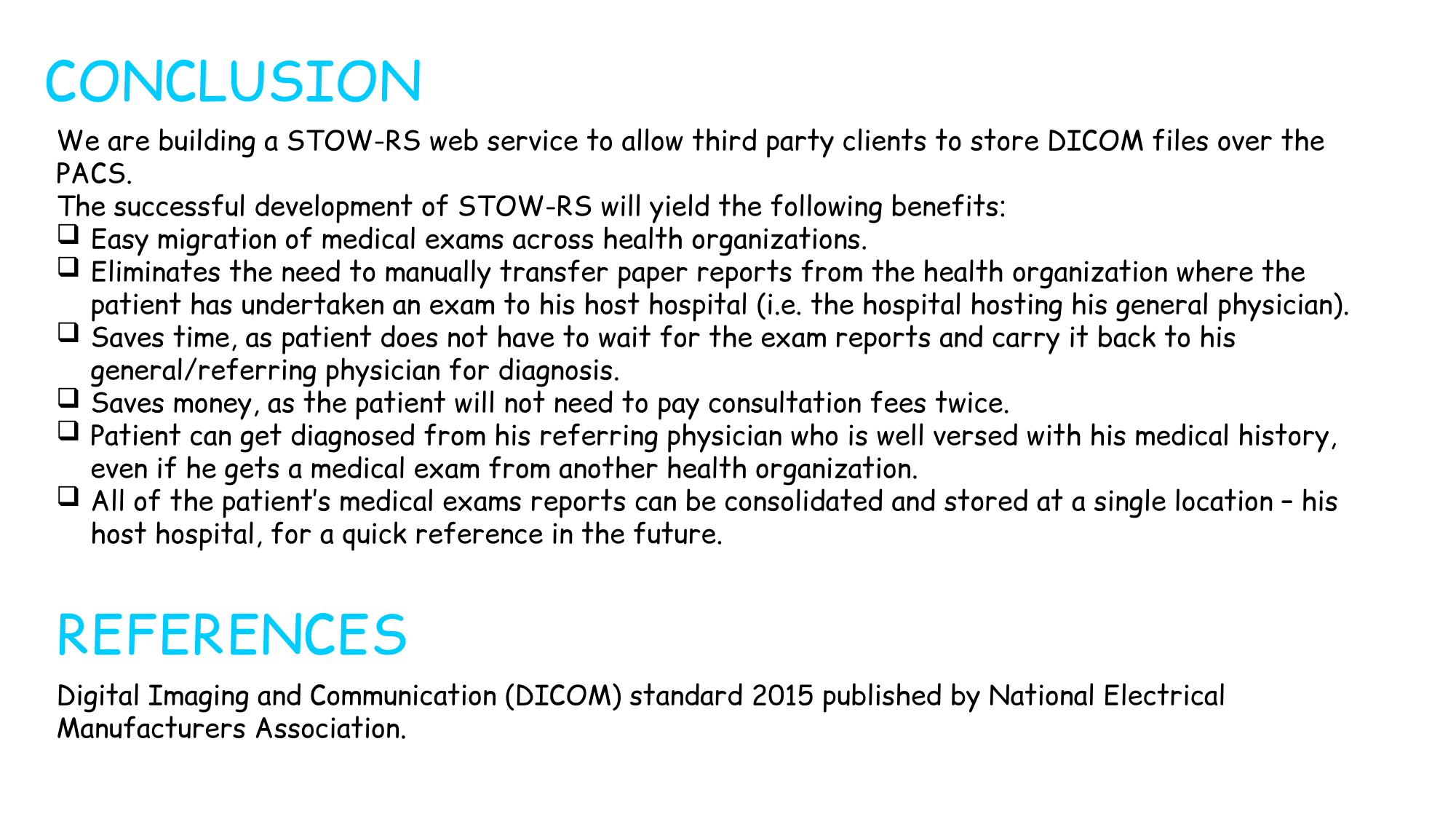

# CONCLUSION
We are building a STOW-RS web service to allow third party clients to store DICOM files over the PACS.
The successful development of STOW-RS will yield the following benefits:
Easy migration of medical exams across health organizations.
Eliminates the need to manually transfer paper reports from the health organization where the patient has undertaken an exam to his host hospital (i.e. the hospital hosting his general physician).
Saves time, as patient does not have to wait for the exam reports and carry it back to his general/referring physician for diagnosis.
Saves money, as the patient will not need to pay consultation fees twice.
Patient can get diagnosed from his referring physician who is well versed with his medical history, even if he gets a medical exam from another health organization.
All of the patient’s medical exams reports can be consolidated and stored at a single location – his host hospital, for a quick reference in the future.

REFERENCES
Digital Imaging and Communication (DICOM) standard 2015 published by National Electrical Manufacturers Association.